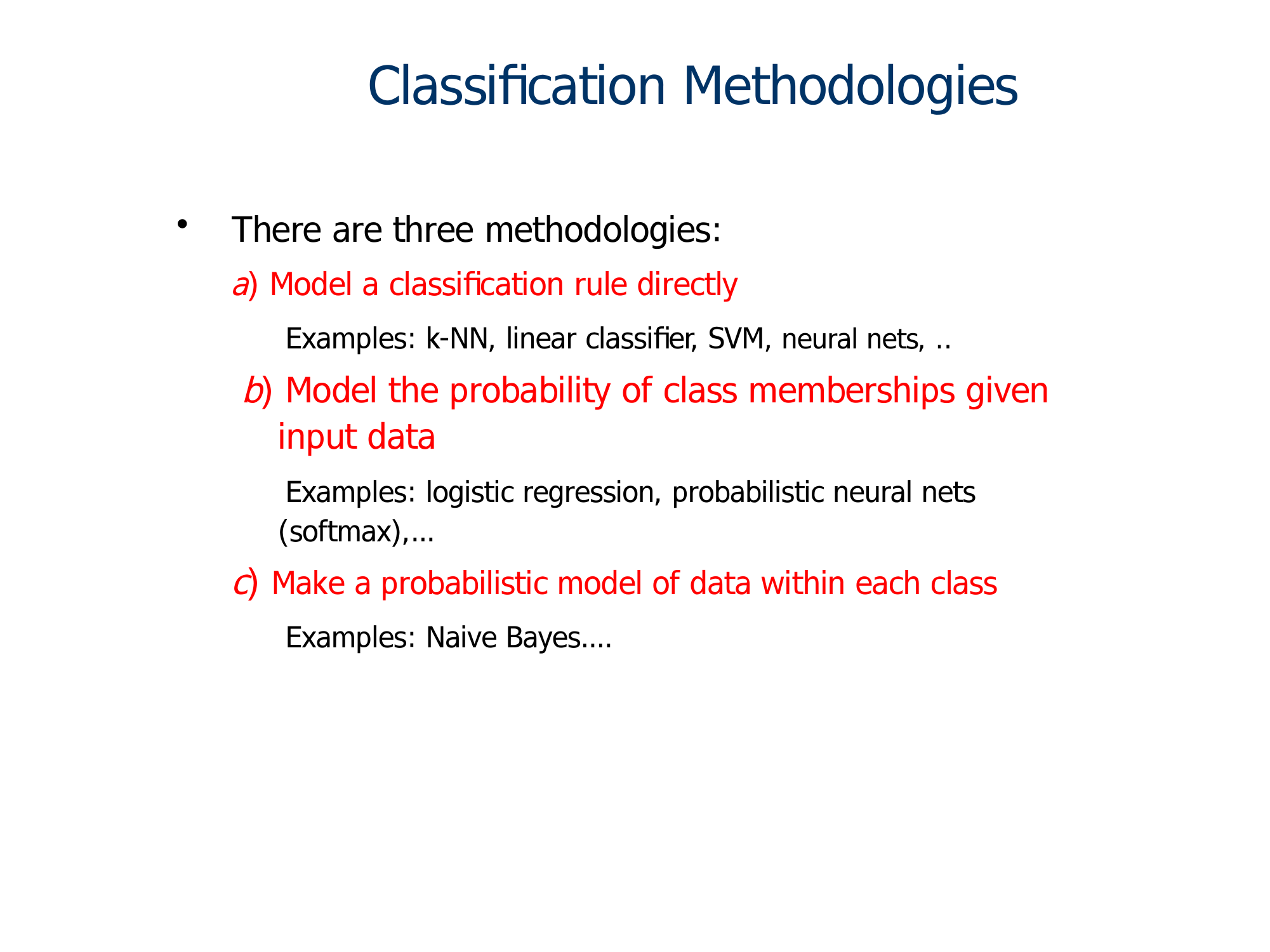

# Classification Methodologies
There are three methodologies:
     a) Model a classification rule directly
     Examples: k-NN, linear classifier, SVM, neural nets, ..
 b) Model the probability of class memberships given input data
     Examples: logistic regression, probabilistic neural nets (softmax),…
     c) Make a probabilistic model of data within each class
     Examples: Naive Bayes….